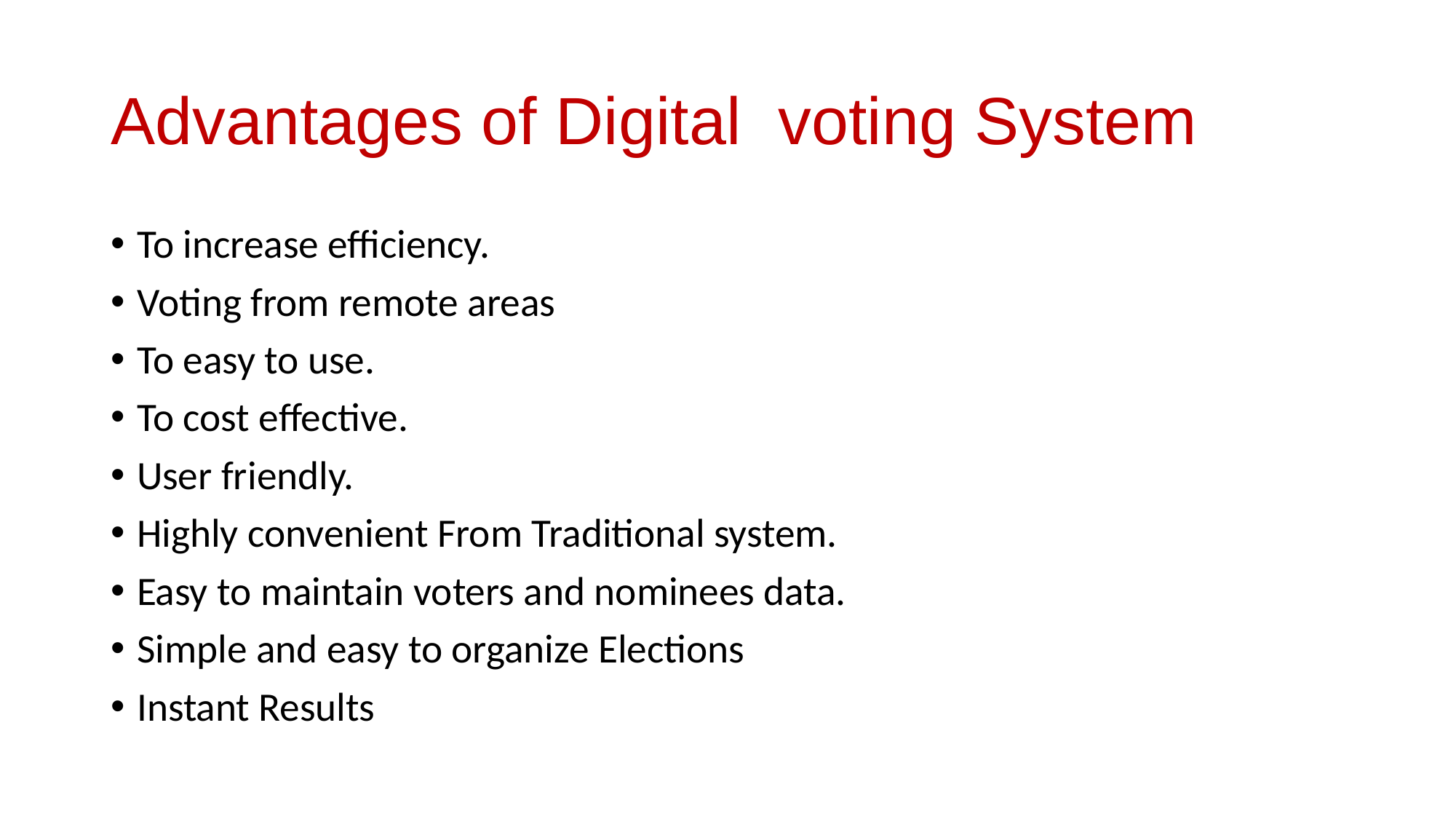

# Advantages of Digital  voting System
To increase efficiency.
Voting from remote areas
To easy to use.
To cost effective.
User friendly.
Highly convenient From Traditional system.
Easy to maintain voters and nominees data.
Simple and easy to organize Elections
Instant Results